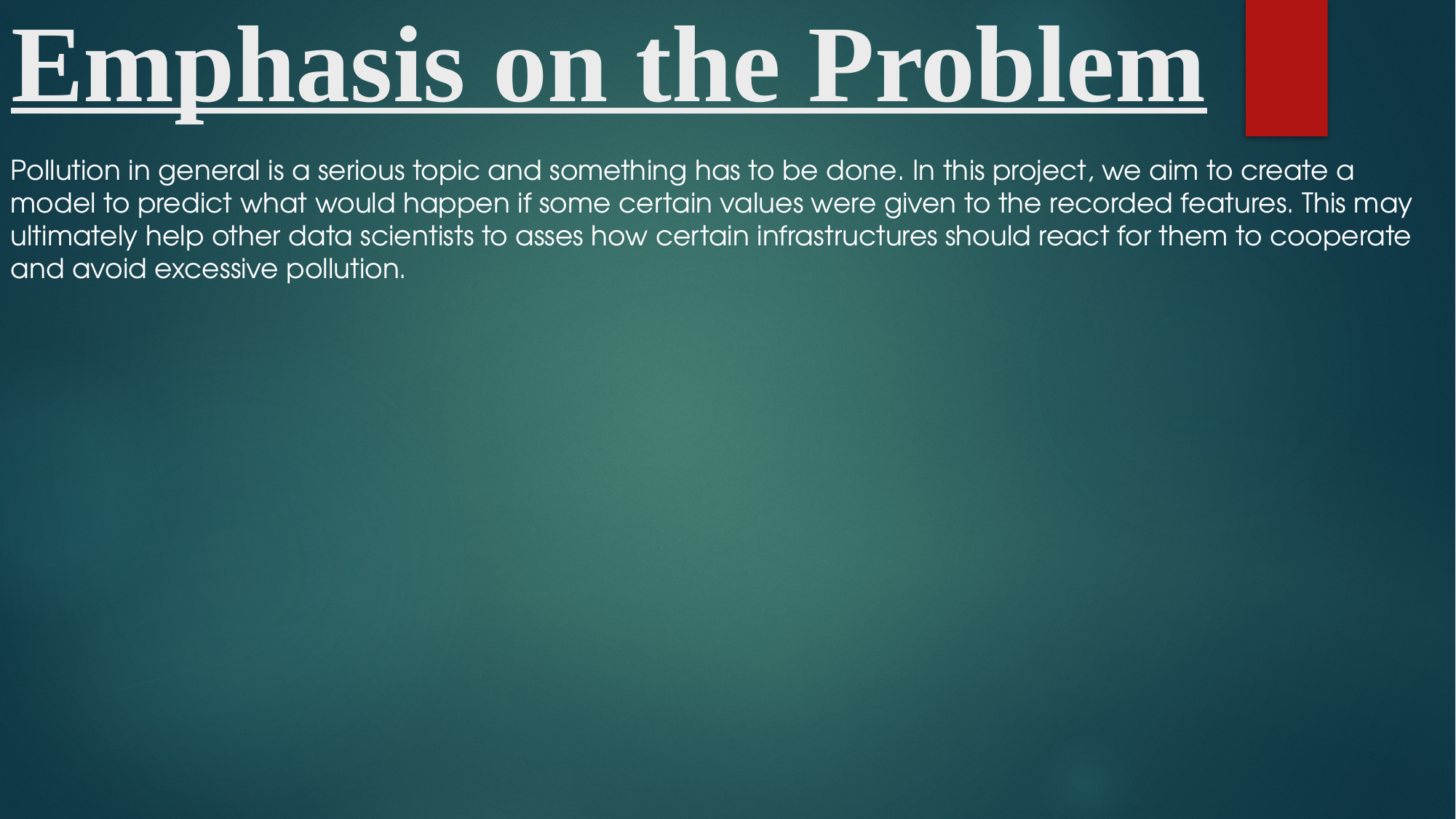

# Emphasis on the Problem
Pollution in general is a serious topic and something has to be done. In this project, we aim to create a model to predict what would happen if some certain values were given to the recorded features. This may ultimately help other data scientists to asses how certain infrastructures should react for them to cooperate and avoid excessive pollution.